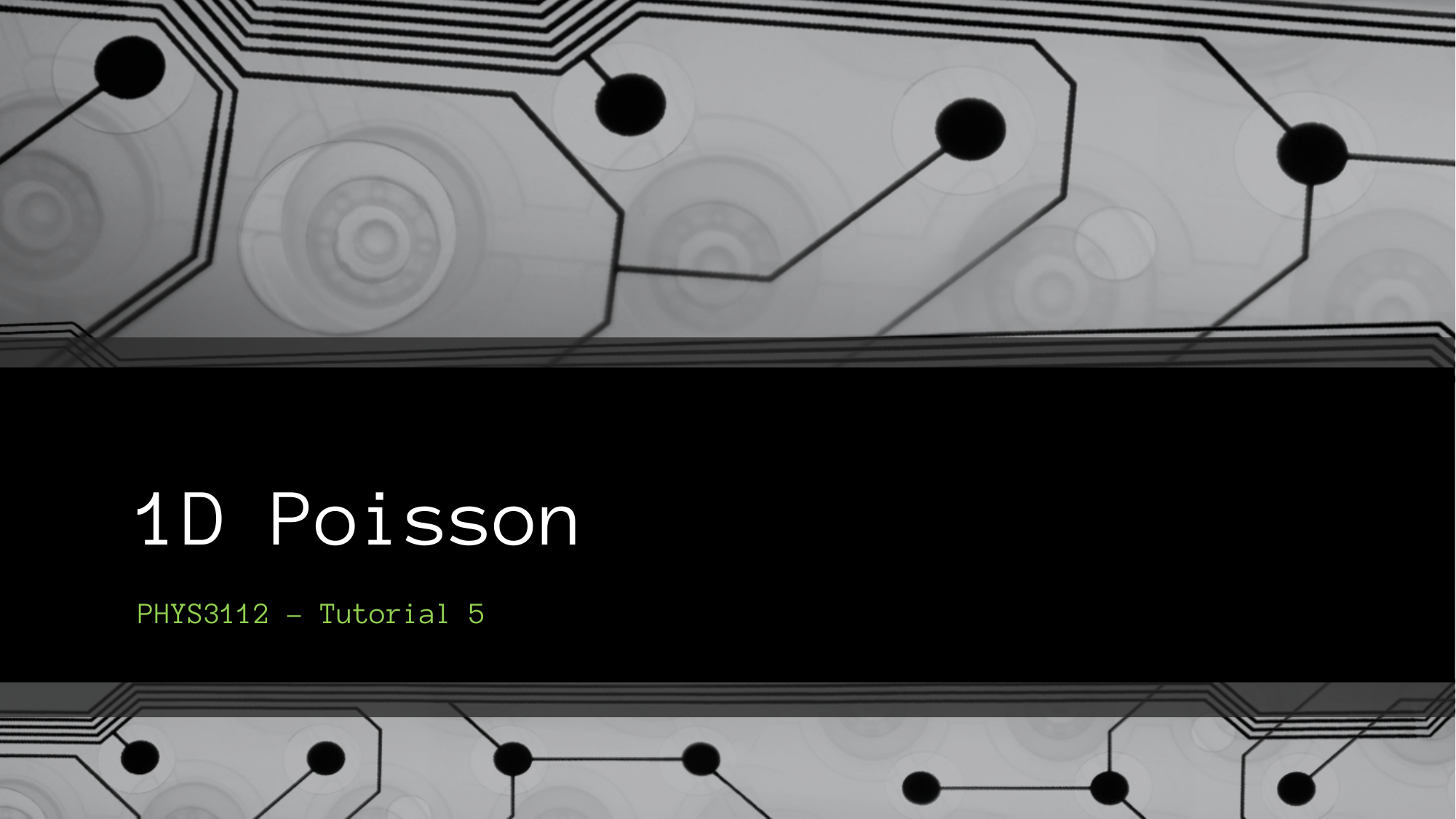

# 1D Poisson
PHYS3112 – Tutorial 5